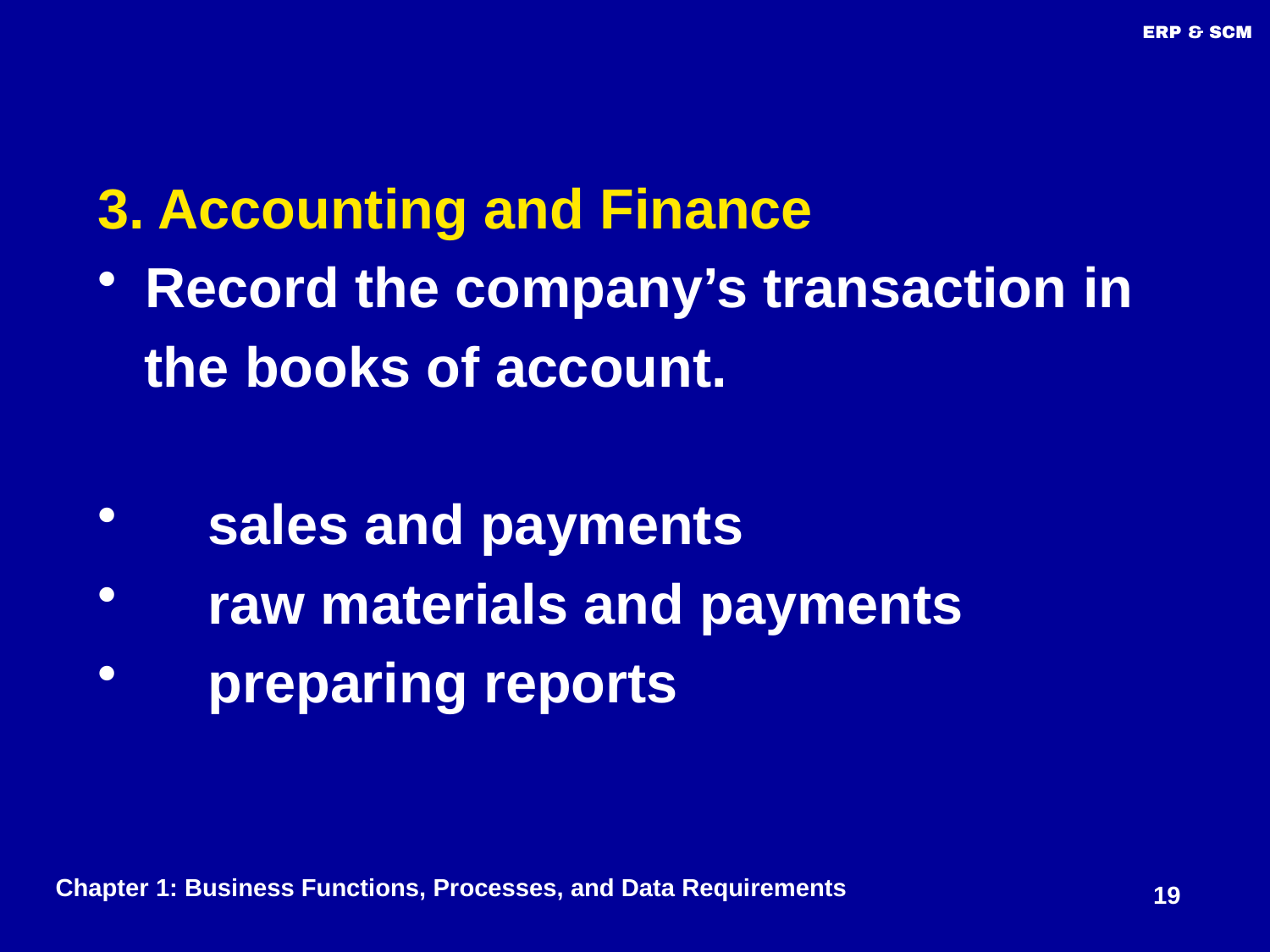

3. Accounting and Finance
Record the company’s transaction in
   the books of account.

    sales and payments
    raw materials and payments
    preparing reports